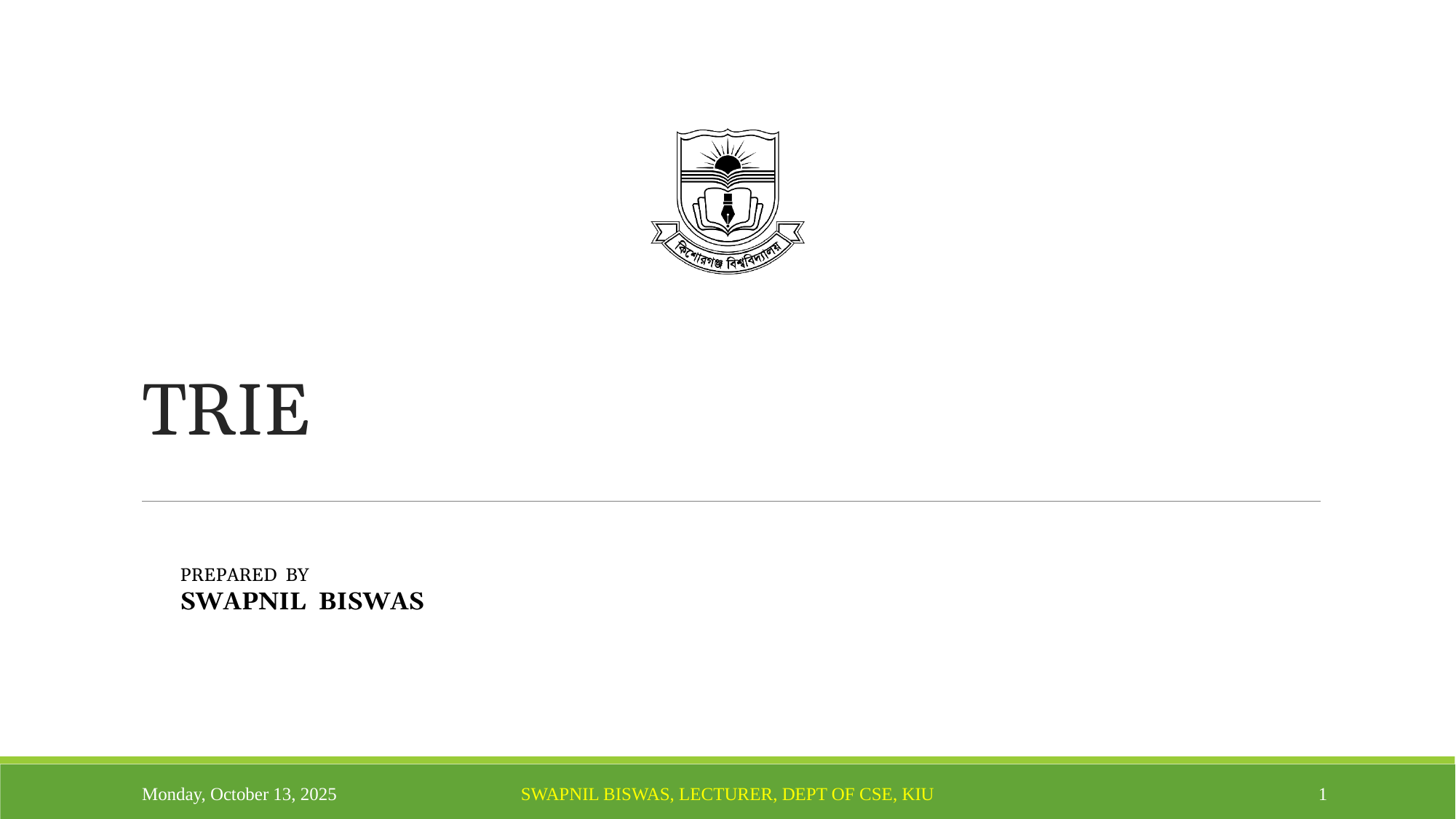

# TRIE
Monday, October 13, 2025
Swapnil Biswas, Lecturer, Dept of CSE, KiU
1